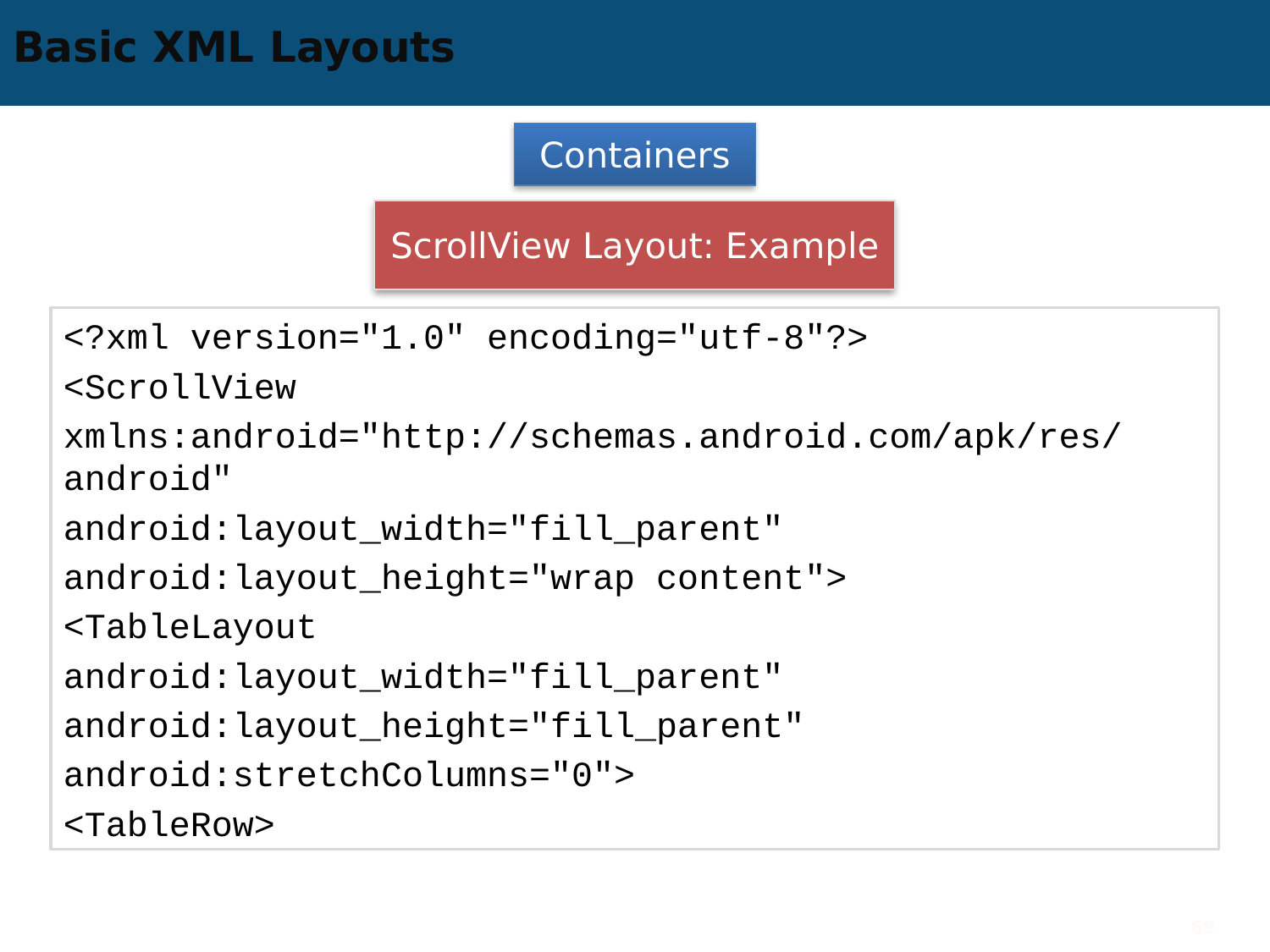

# Basic XML Layouts
Containers
ScrollView Layout: Example
<?xml version="1.0" encoding="utf-8"?>
<ScrollView
xmlns:android="http://schemas.android.com/apk/res/android"
android:layout_width="fill_parent"
android:layout_height="wrap content">
<TableLayout
android:layout_width="fill_parent"
android:layout_height="fill_parent"
android:stretchColumns="0">
<TableRow>